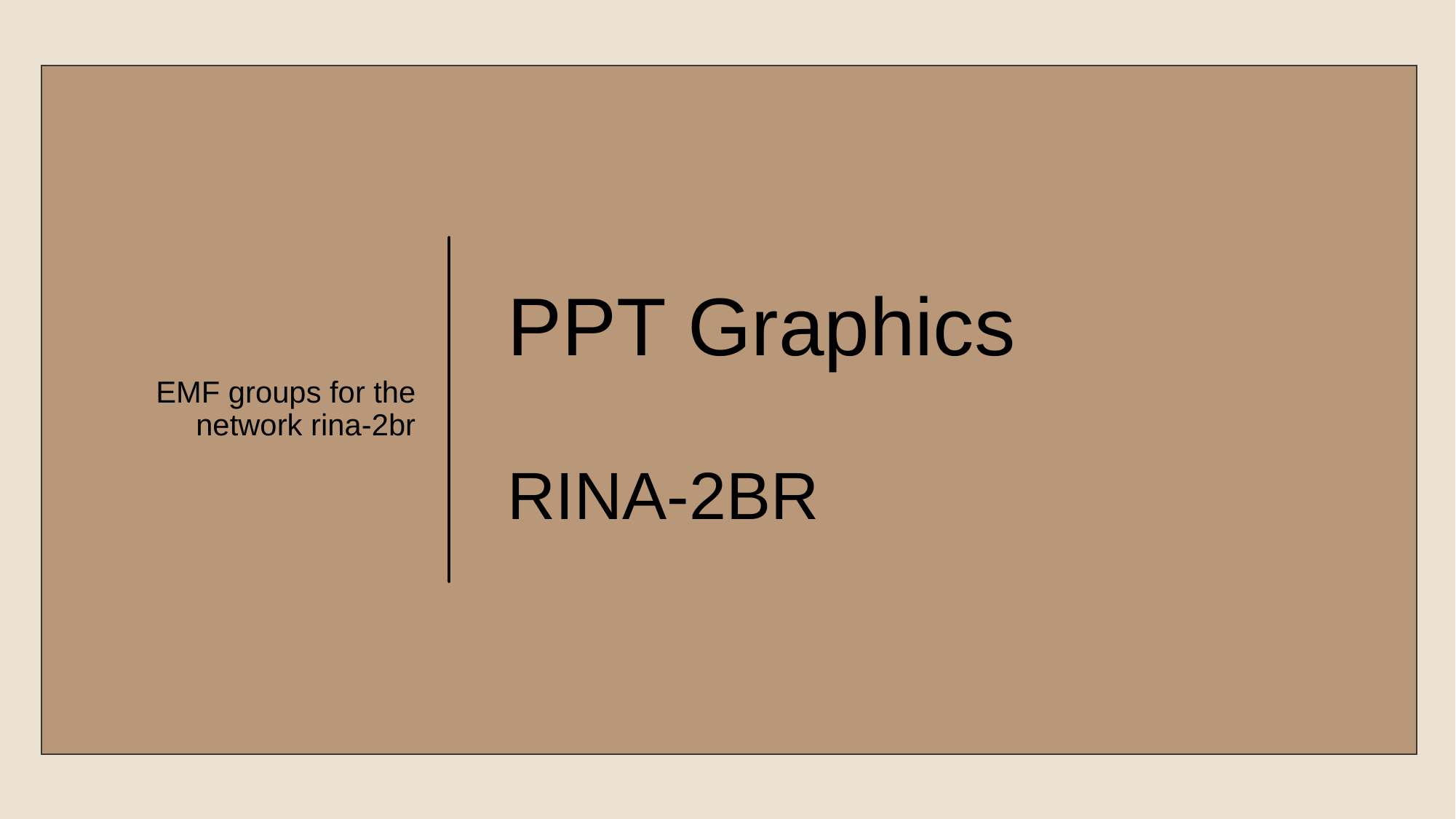

EMF groups for the network rina-2br
# PPT Graphics RINA-2BR